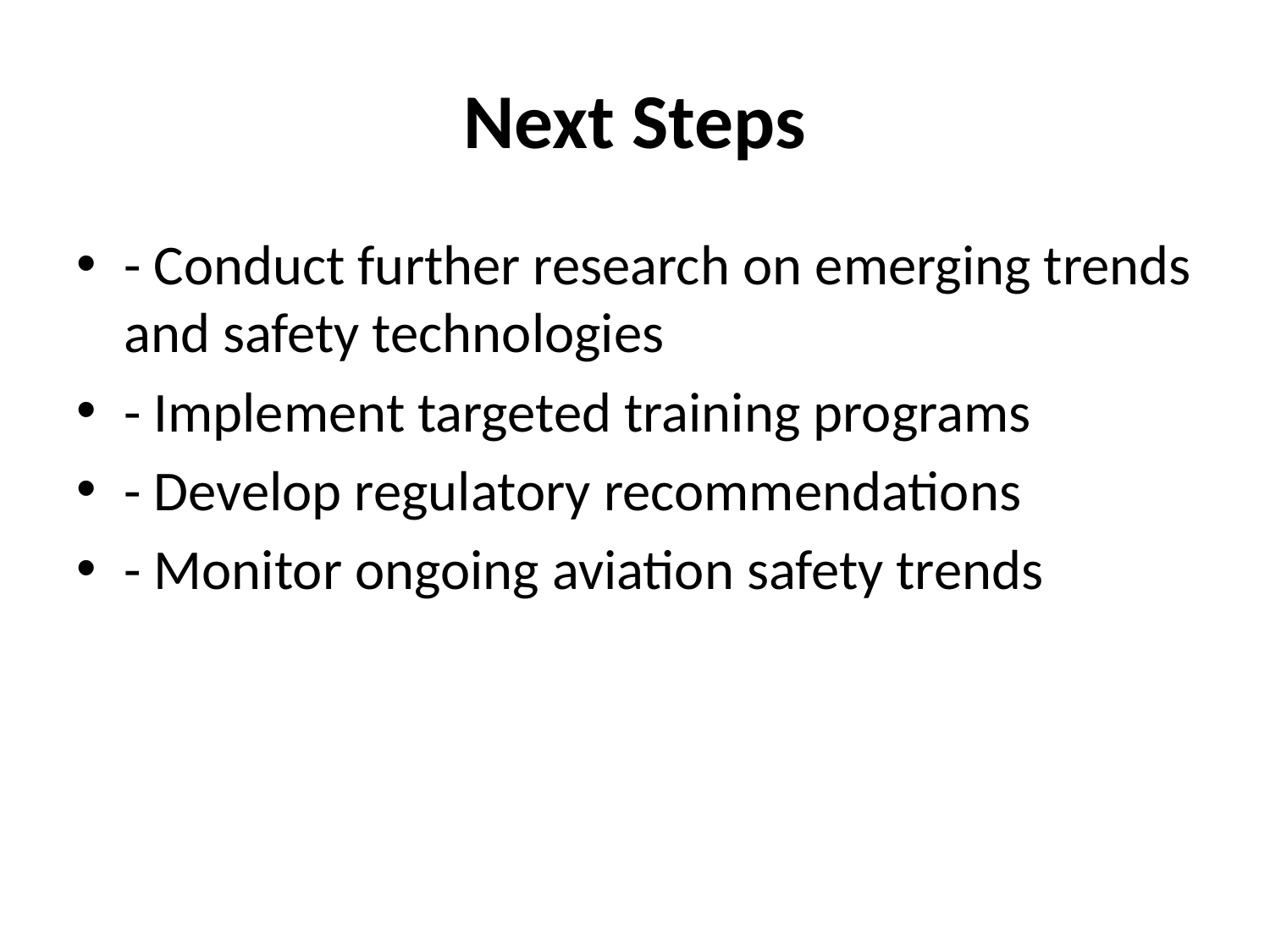

# Next Steps
- Conduct further research on emerging trends and safety technologies
- Implement targeted training programs
- Develop regulatory recommendations
- Monitor ongoing aviation safety trends